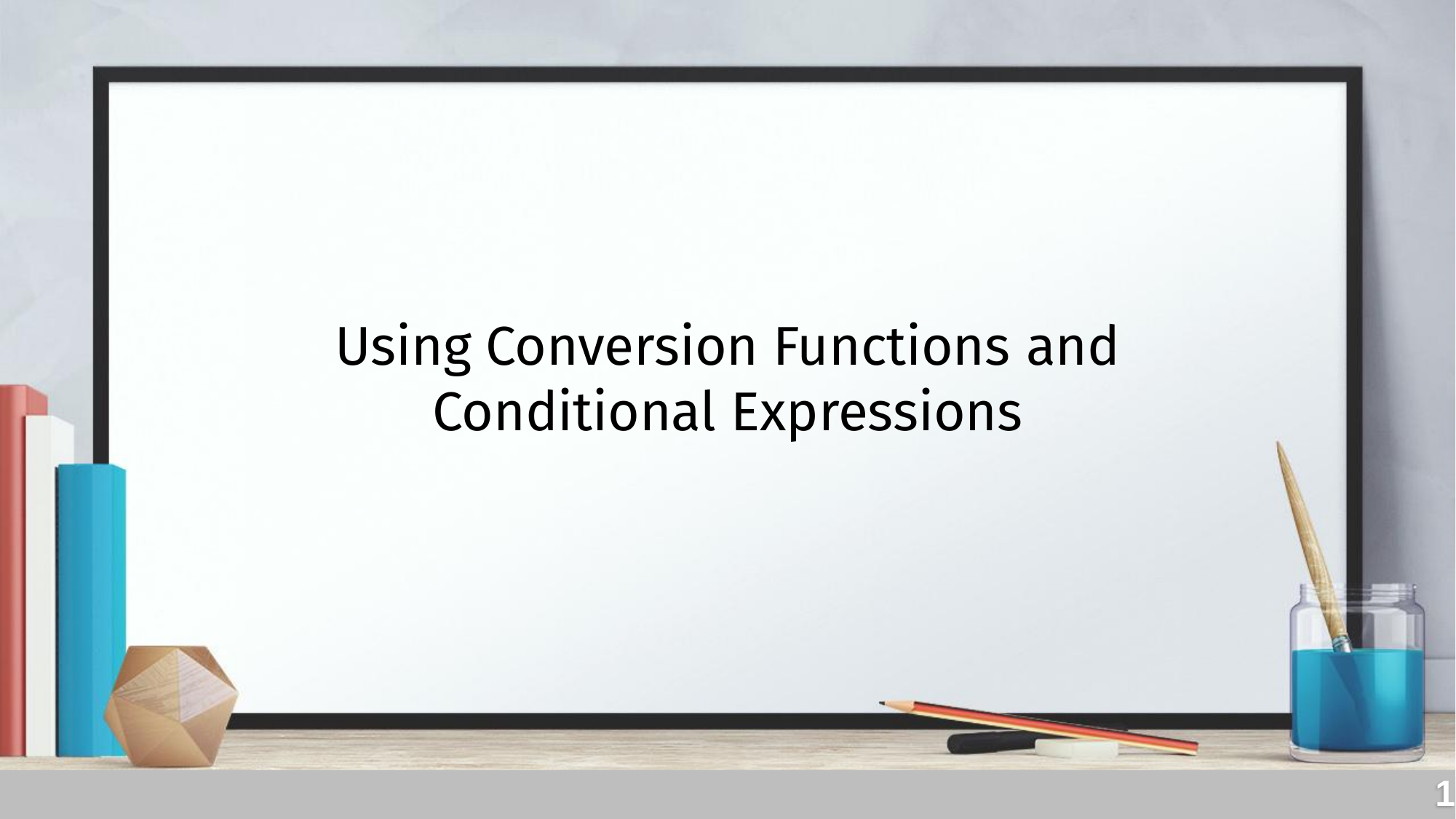

Using Conversion Functions and
Conditional Expressions

1